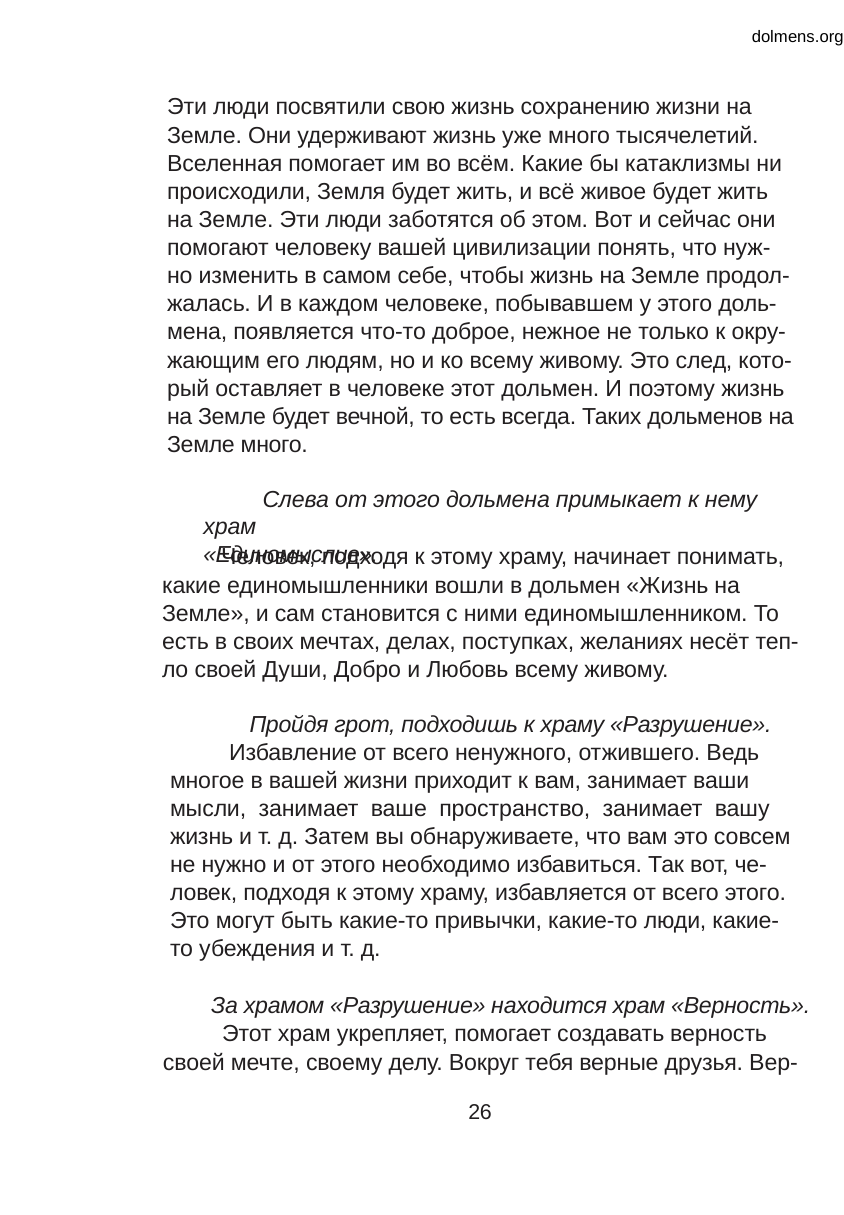

dolmens.org

Эти люди посвятили свою жизнь сохранению жизни на
Земле. Они удерживают жизнь уже много тысячелетий.
Вселенная помогает им во всём. Какие бы катаклизмы ни
происходили, Земля будет жить, и всё живое будет жить
на Земле. Эти люди заботятся об этом. Вот и сейчас они
помогают человеку вашей цивилизации понять, что нуж-
но изменить в самом себе, чтобы жизнь на Земле продол-
жалась. И в каждом человеке, побывавшем у этого доль-
мена, появляется что-то доброе, нежное не только к окру-
жающим его людям, но и ко всему живому. Это след, кото-
рый оставляет в человеке этот дольмен. И поэтому жизнь
на Земле будет вечной, то есть всегда. Таких дольменов на
Земле много.

Слева от этого дольмена примыкает к нему храм
«Единомыслие».

Человек, подходя к этому храму, начинает понимать,
какие единомышленники вошли в дольмен «Жизнь на
Земле», и сам становится с ними единомышленником. То
есть в своих мечтах, делах, поступках, желаниях несёт теп-
ло своей Души, Добро и Любовь всему живому.

Пройдя грот, подходишь к храму «Разрушение».

Избавление от всего ненужного, отжившего. Ведь
многое в вашей жизни приходит к вам, занимает ваши
мысли,  занимает  ваше  пространство,  занимает  вашу
жизнь и т. д. Затем вы обнаруживаете, что вам это совсем
не нужно и от этого необходимо избавиться. Так вот, че-
ловек, подходя к этому храму, избавляется от всего этого.
Это могут быть какие-то привычки, какие-то люди, какие-
то убеждения и т. д.

За храмом «Разрушение» находится храм «Верность».

Этот храм укрепляет, помогает создавать верность
своей мечте, своему делу. Вокруг тебя верные друзья. Вер-

26